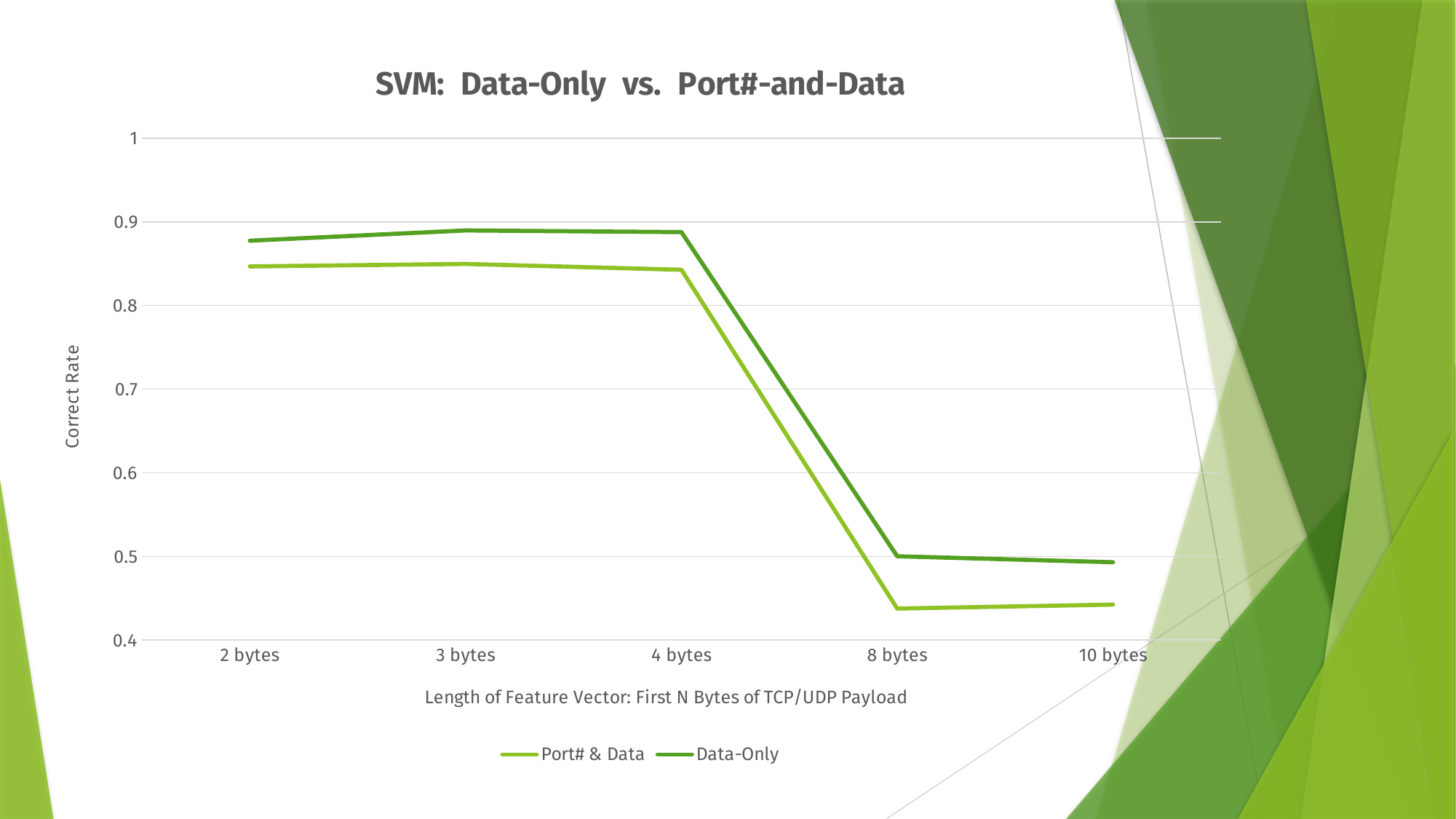

### Chart: SVM:  Data-Only  vs.  Port#-and-Data

| Category | Port# & Data | Data-Only |
|---|---|---|
| 2 bytes | 0.84675 | 0.8775 |
| 3 bytes | 0.84975 | 0.88975 |
| 4 bytes | 0.84275 | 0.88775 |
| 8 bytes | 0.437833037300177 | 0.5003 |
| 10 bytes | 0.442569567791592 | 0.49319 |